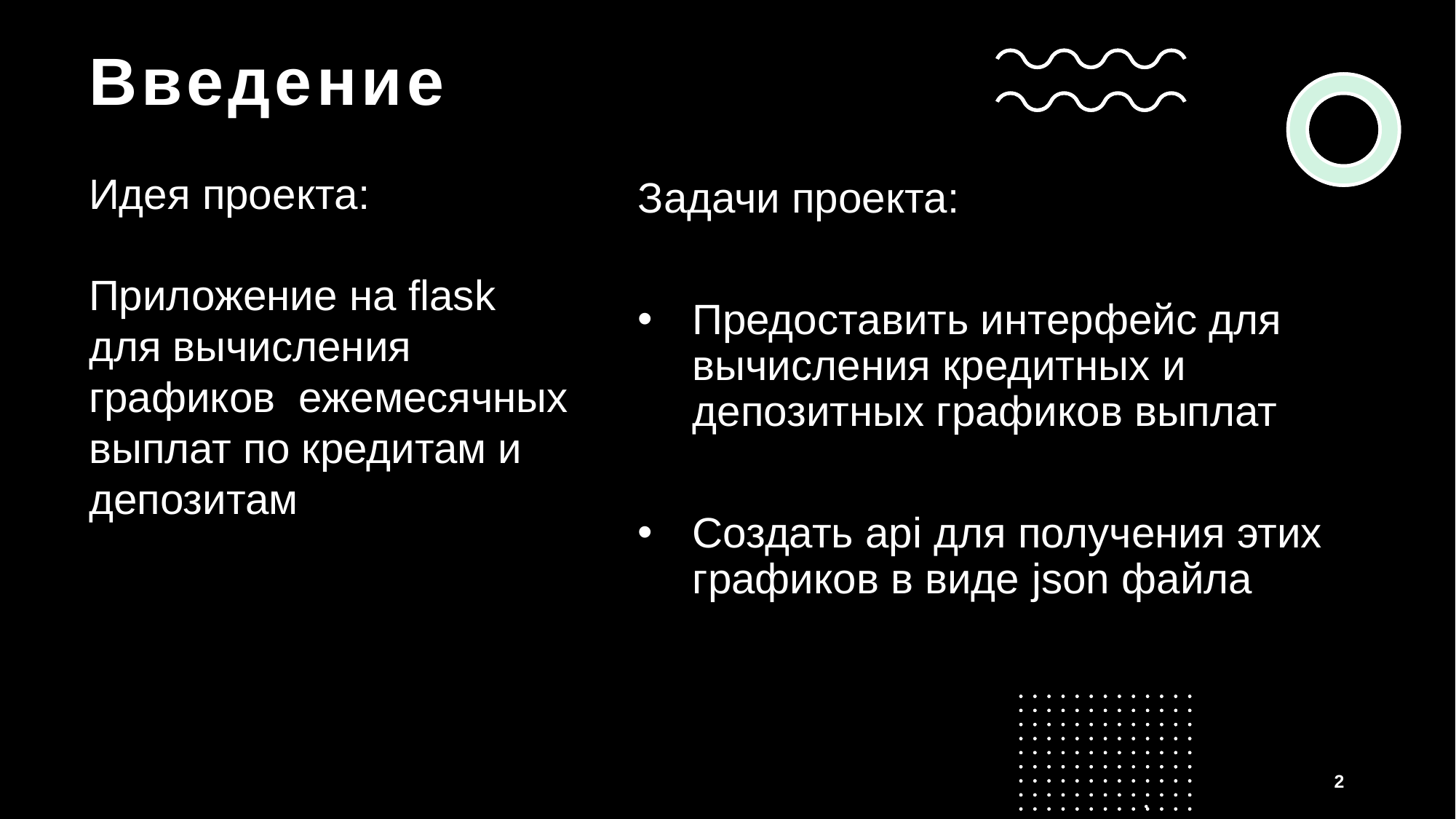

# Введение
Идея проекта:
Приложение на flask для вычисления графиков  ежемесячных выплат по кредитам и депозитам
Задачи проекта:

Предоставить интерфейс для вычисления кредитных и депозитных графиков выплат

Создать api для получения этих графиков в виде json файла

2